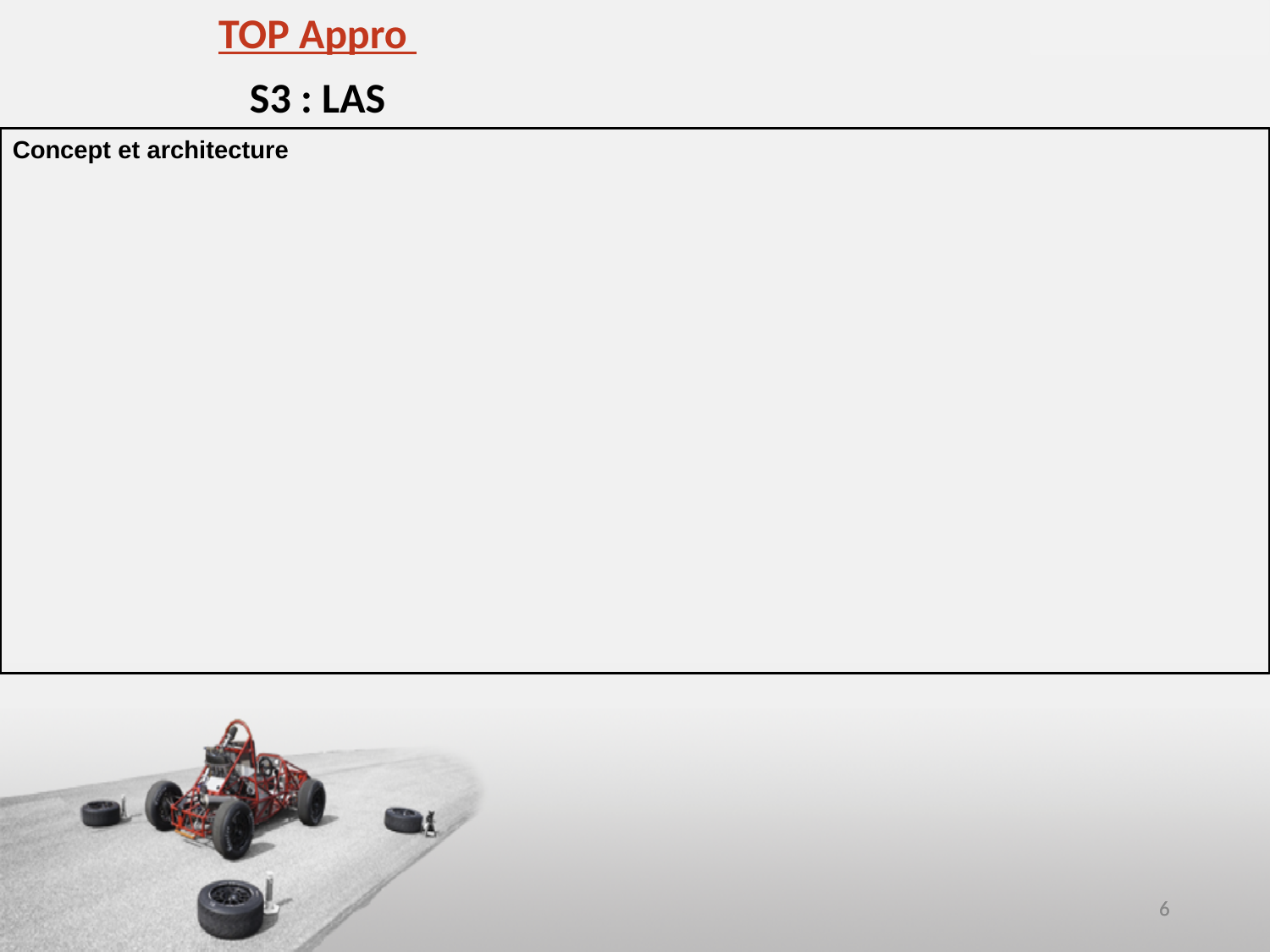

TOP Appro
S3 : LAS
Concept et architecture

6
6